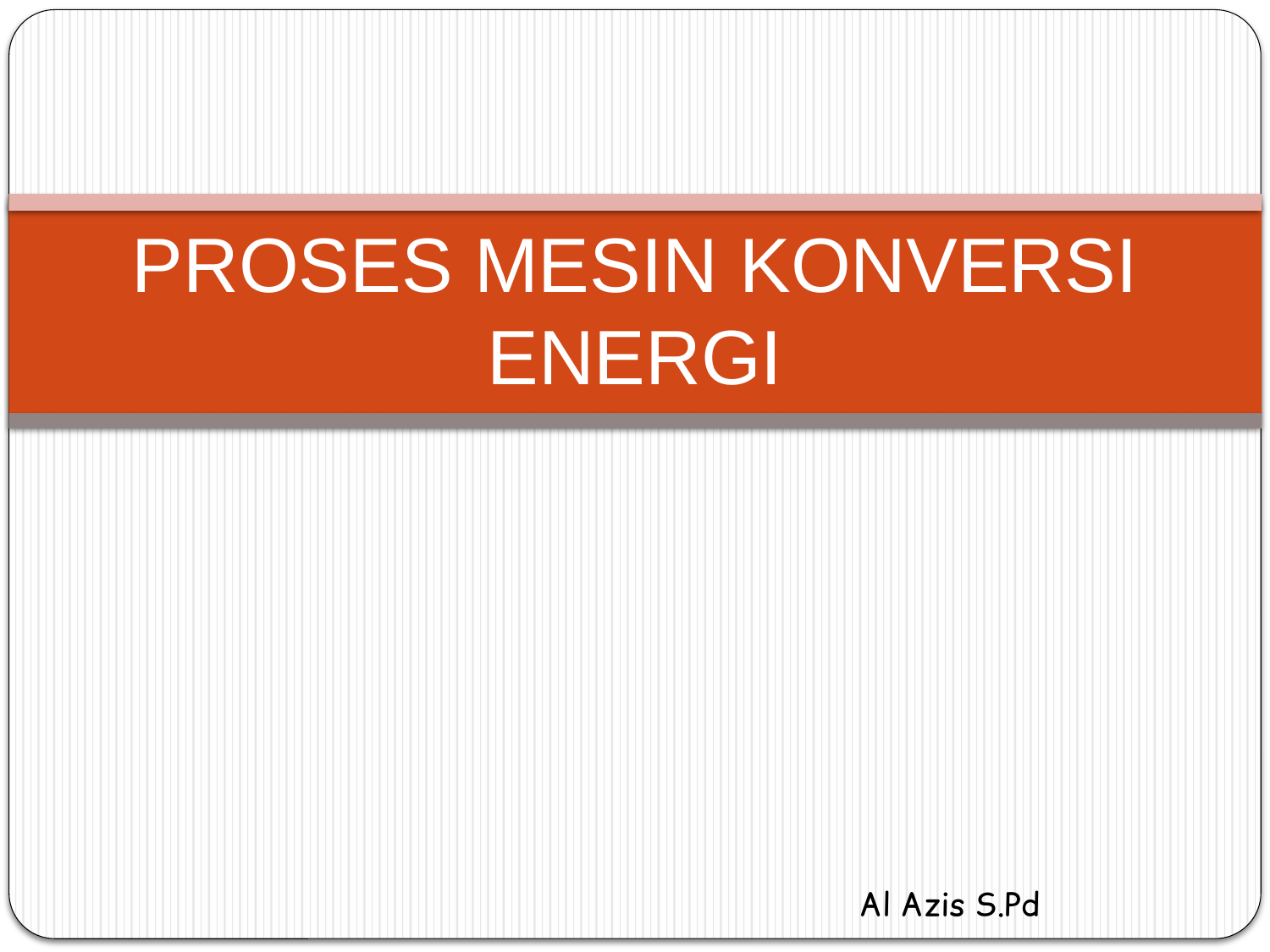

# PROSES MESIN KONVERSI ENERGI
Al Azis S.Pd